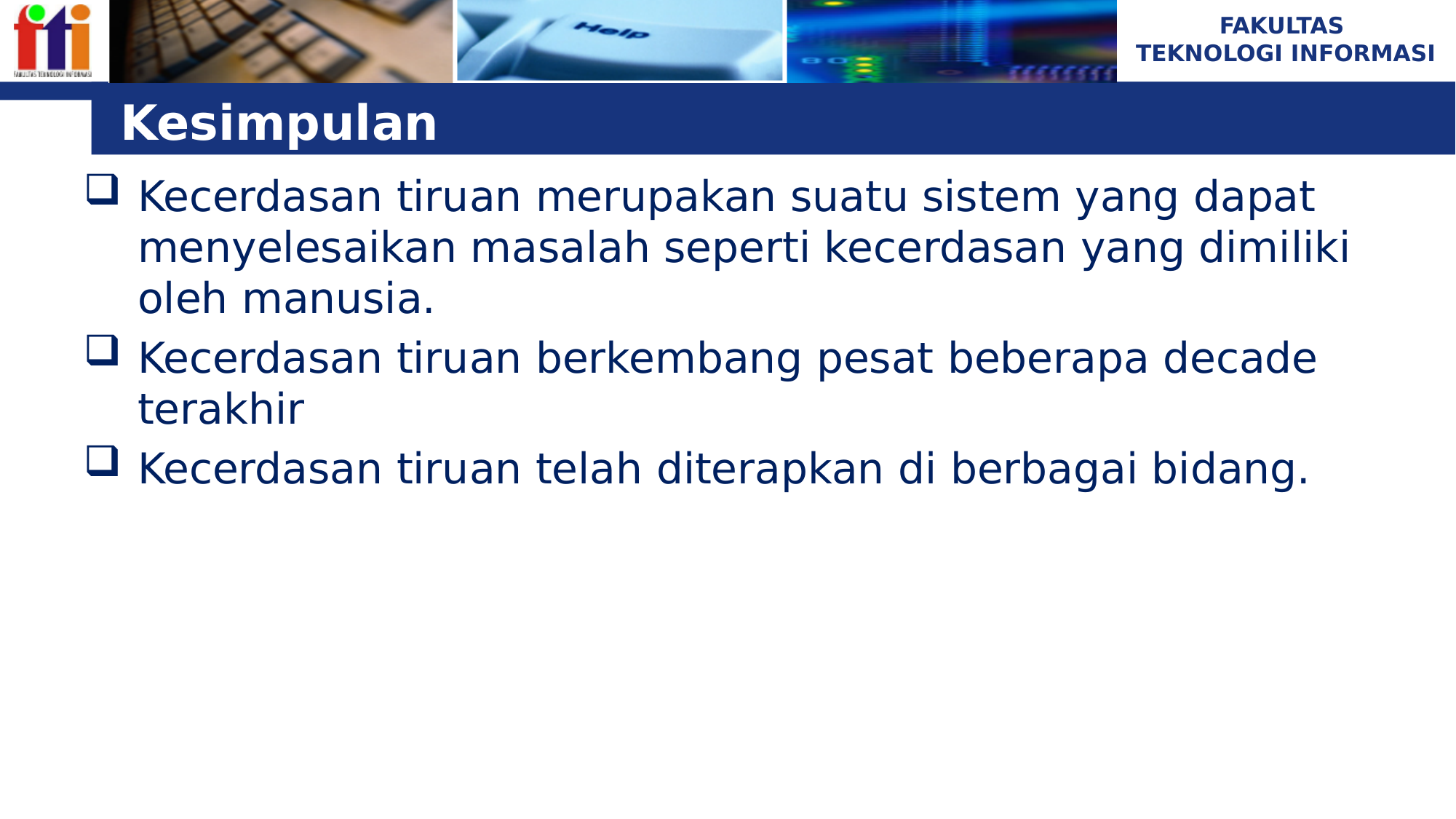

# Kesimpulan
Kecerdasan tiruan merupakan suatu sistem yang dapat menyelesaikan masalah seperti kecerdasan yang dimiliki oleh manusia.
Kecerdasan tiruan berkembang pesat beberapa decade terakhir
Kecerdasan tiruan telah diterapkan di berbagai bidang.